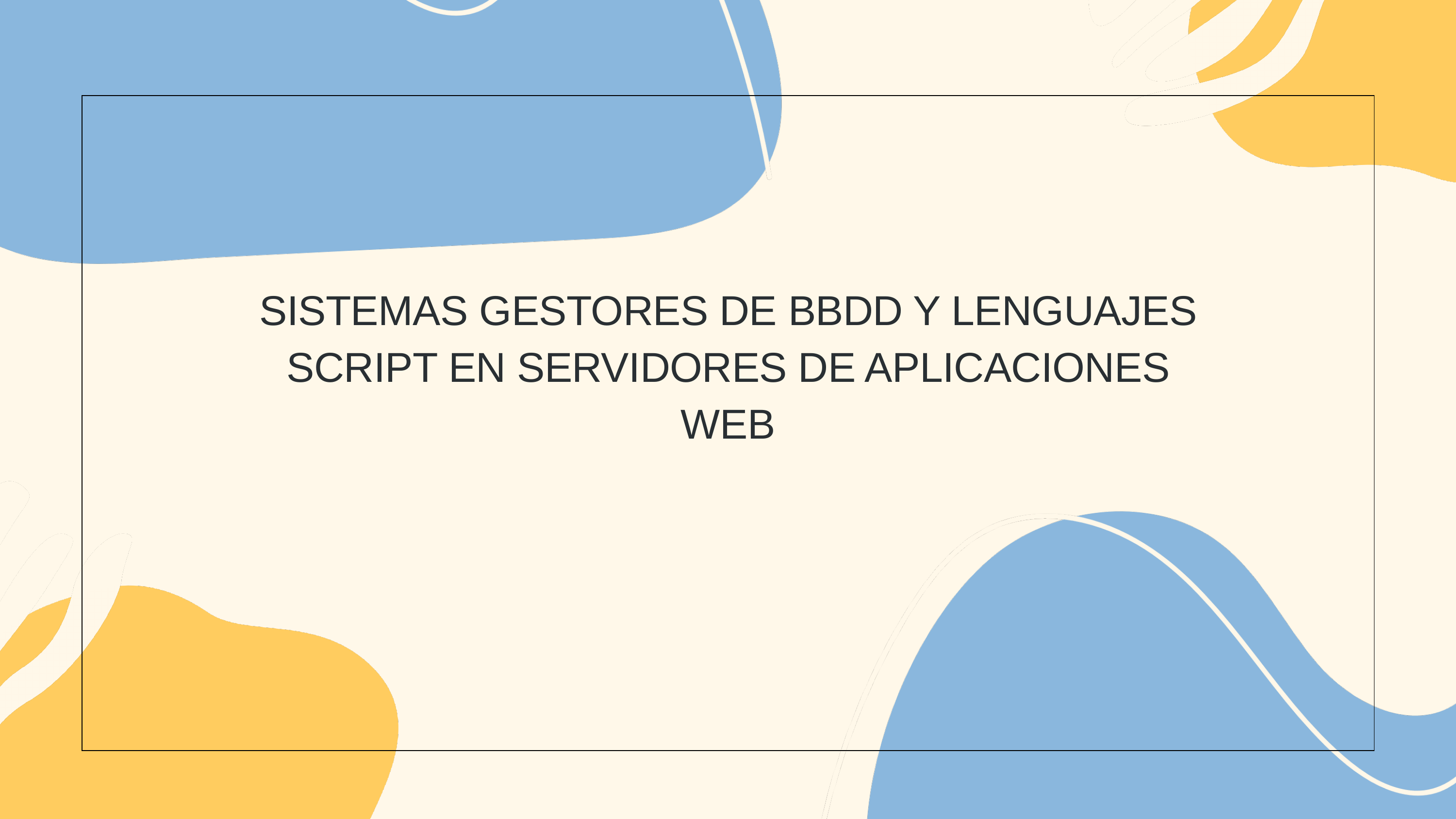

SISTEMAS GESTORES DE BBDD Y LENGUAJES SCRIPT EN SERVIDORES DE APLICACIONES WEB